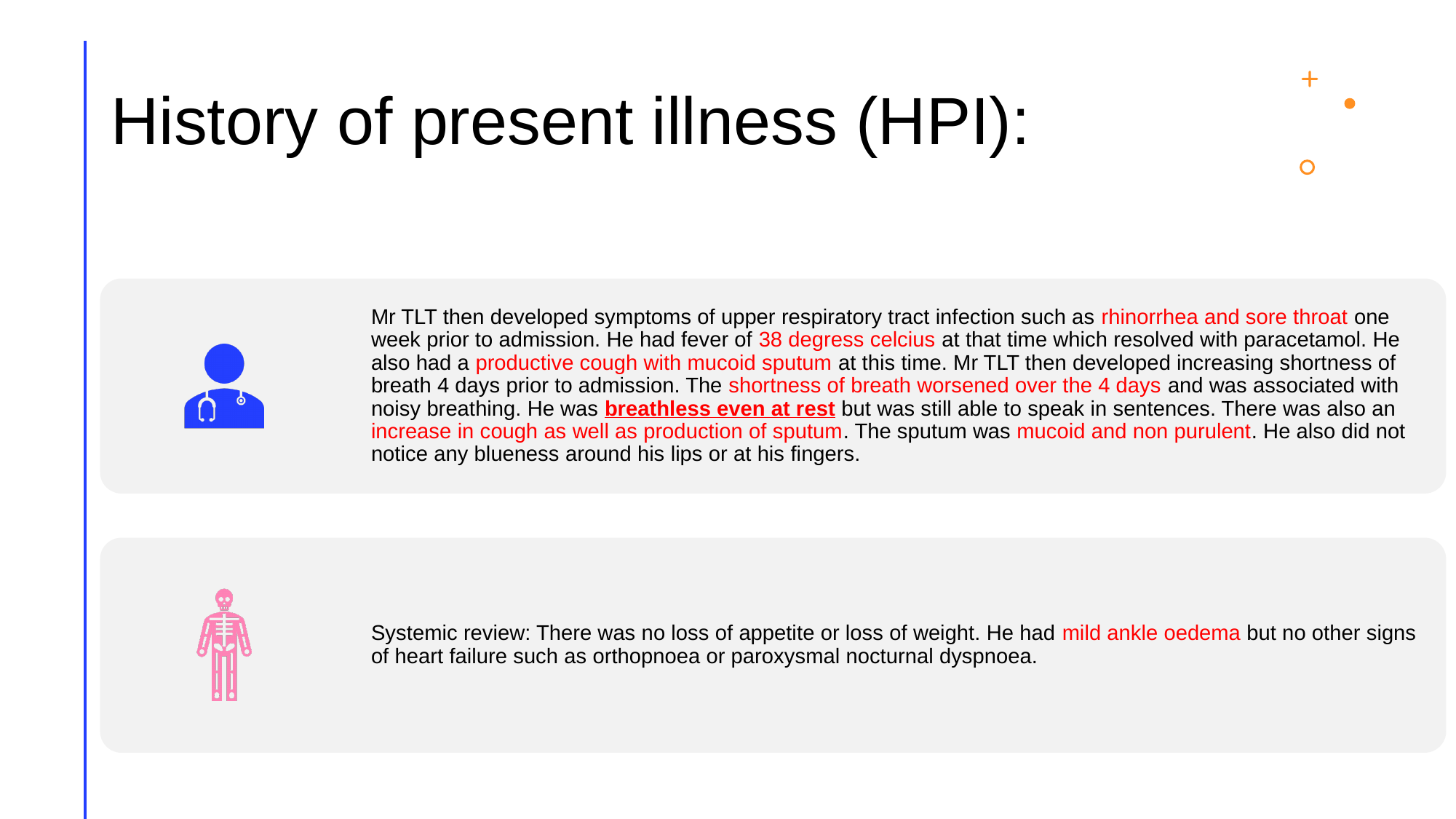

# History of present illness (HPI):

Mr TLT then developed symptoms of upper respiratory tract infection such as rhinorrhea and sore throat one week prior to admission. He had fever of 38 degress celcius at that time which resolved with paracetamol. He also had a productive cough with mucoid sputum at this time. Mr TLT then developed increasing shortness of breath 4 days prior to admission. The shortness of breath worsened over the 4 days and was associated with noisy breathing. He was breathless even at rest but was still able to speak in sentences. There was also an increase in cough as well as production of sputum. The sputum was mucoid and non purulent. He also did not notice any blueness around his lips or at his fingers.
Systemic review: There was no loss of appetite or loss of weight. He had mild ankle oedema but no other signs of heart failure such as orthopnoea or paroxysmal nocturnal dyspnoea.